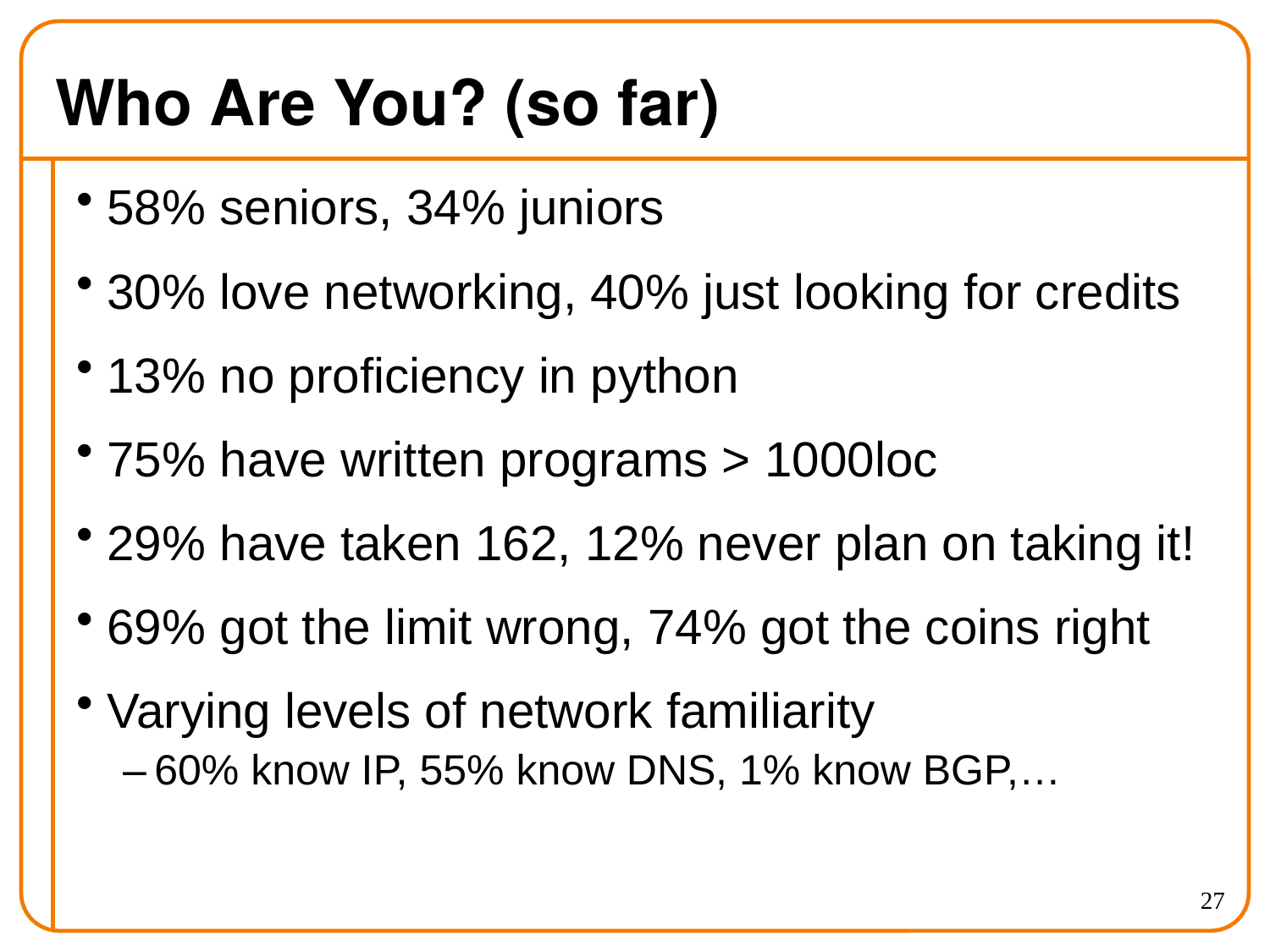

# Who Are You? (so far)
58% seniors, 34% juniors
30% love networking, 40% just looking for credits
13% no proficiency in python
75% have written programs > 1000loc
29% have taken 162, 12% never plan on taking it!
69% got the limit wrong, 74% got the coins right
Varying levels of network familiarity
60% know IP, 55% know DNS, 1% know BGP,…
27